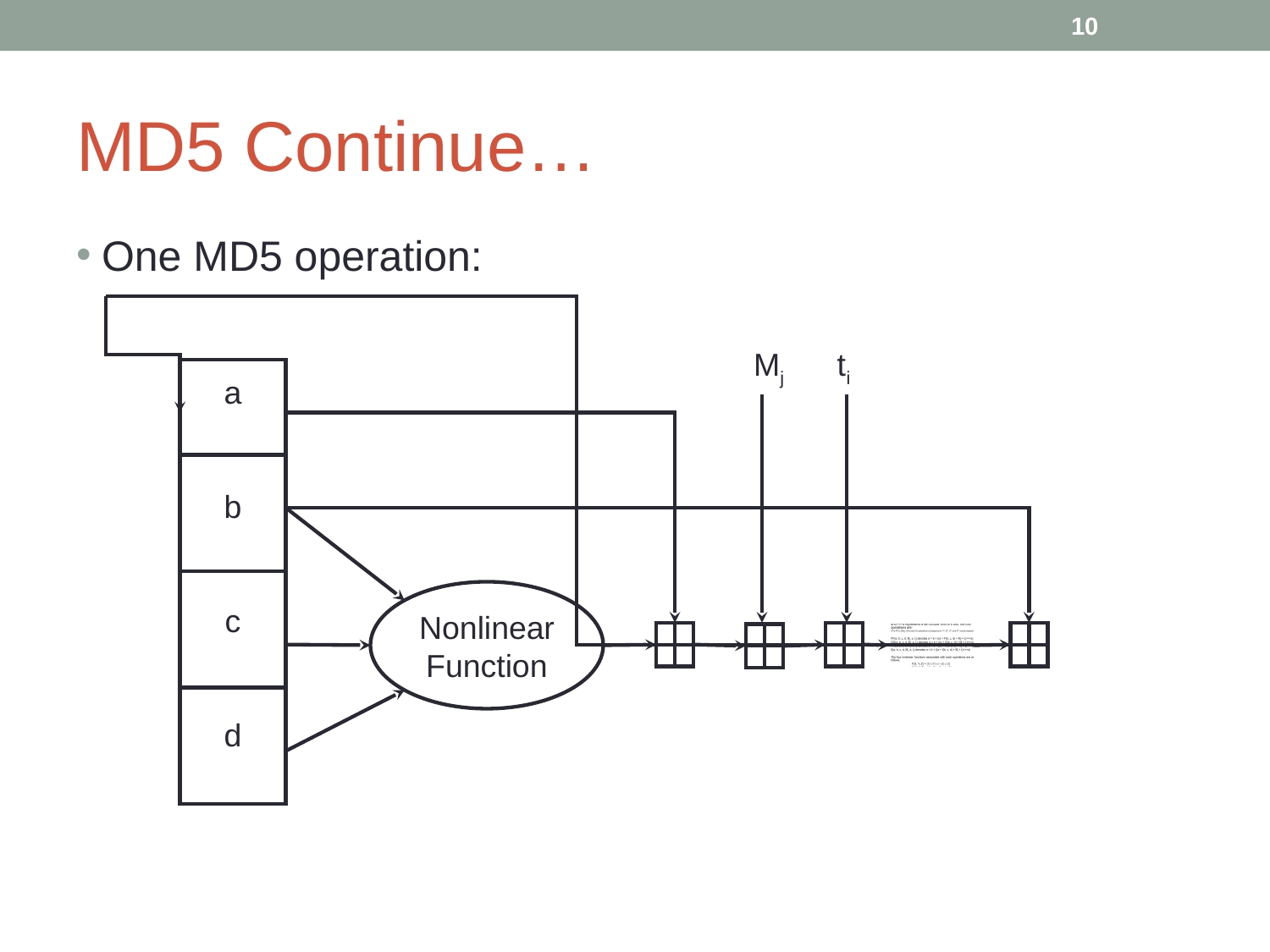

10
# MD5 Continue…
One MD5 operation:
Mj      ti
a

b

c

d

Nonlinear
Function